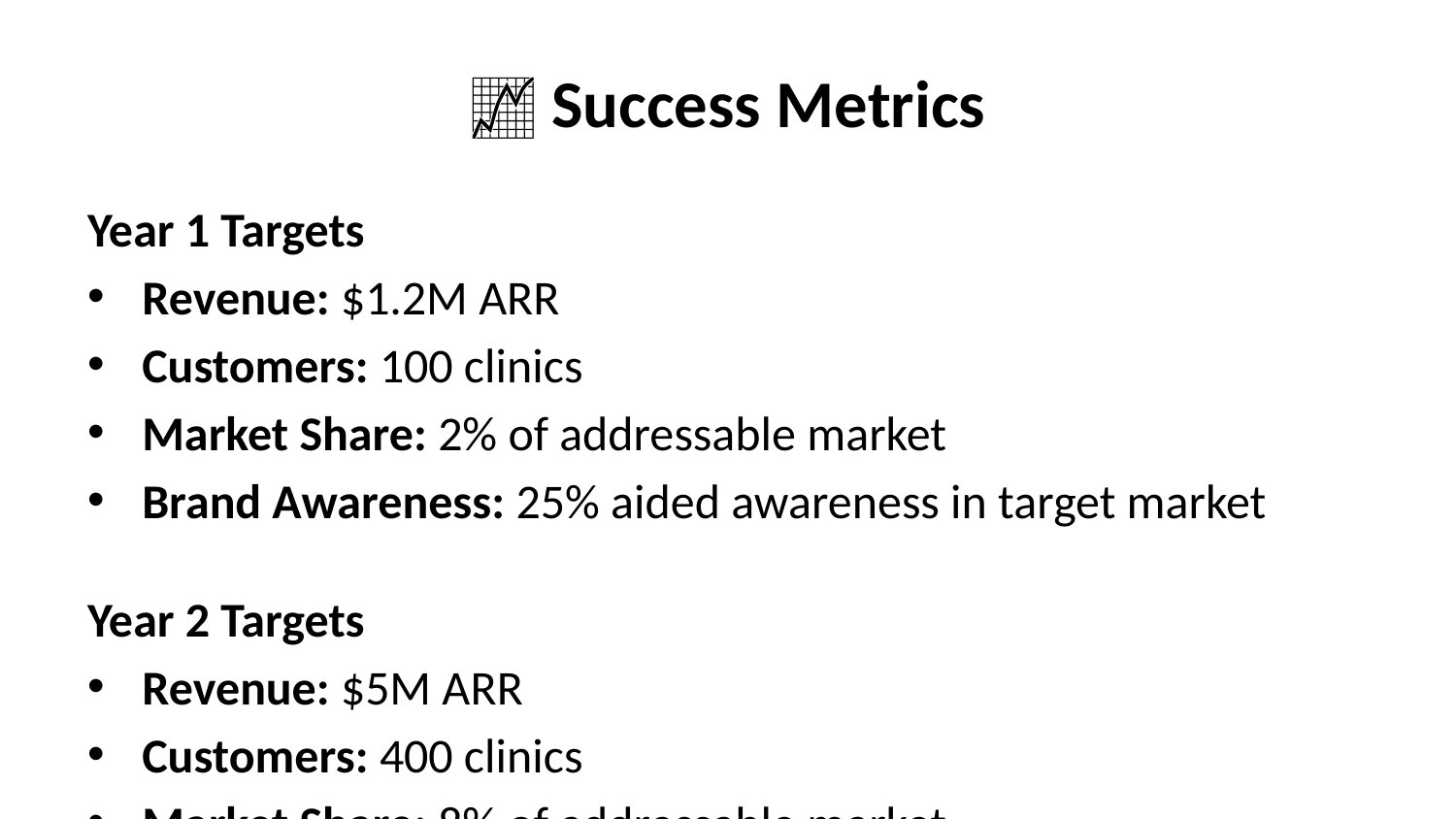

# 📈 Success Metrics
Year 1 Targets
Revenue: $1.2M ARR
Customers: 100 clinics
Market Share: 2% of addressable market
Brand Awareness: 25% aided awareness in target market
Year 2 Targets
Revenue: $5M ARR
Customers: 400 clinics
Market Share: 8% of addressable market
International: 2 new markets
Year 3 Targets
Revenue: $15M ARR
Customers: 1,000 clinics
Market Share: 20% of addressable market
Category Leadership: Top 3 brand recognition